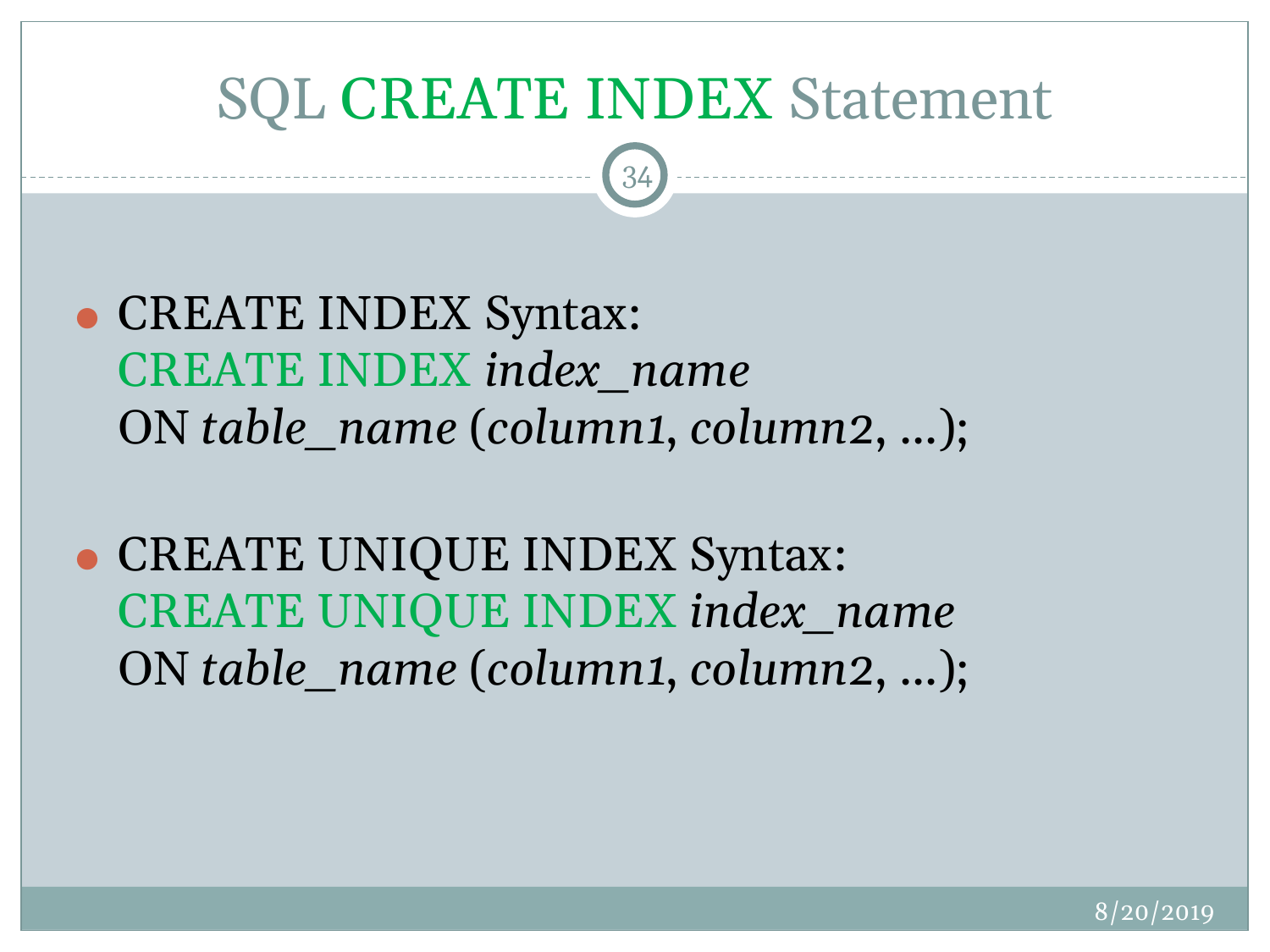

# SQL CREATE INDEX Statement
34

CREATE INDEX Syntax: CREATE INDEX index_name
ON table_name (column1, column2, ...);

CREATE UNIQUE INDEX Syntax: CREATE UNIQUE INDEX index_name
ON table_name (column1, column2, ...);

8/20/2019